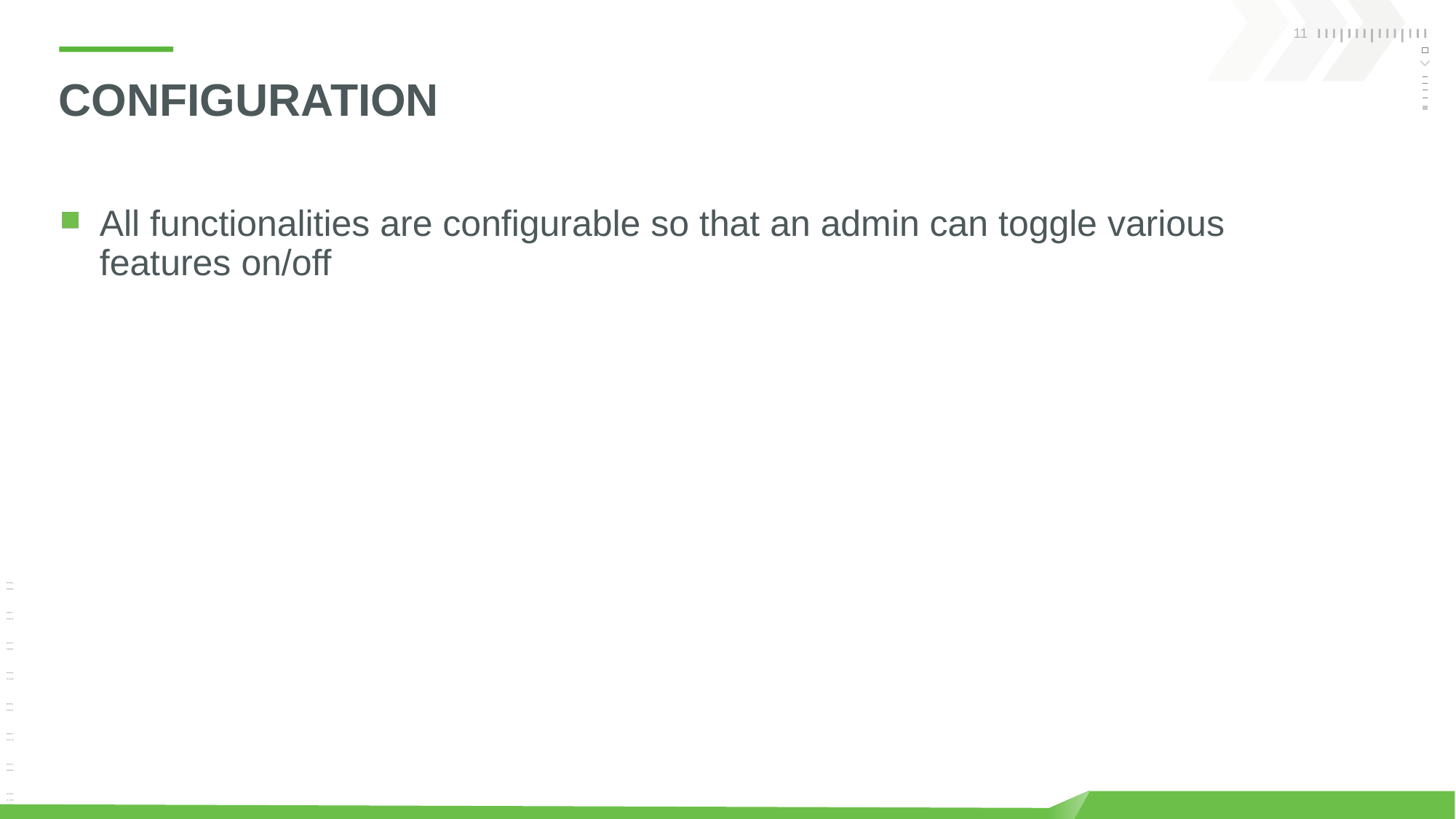

# Configuration
All functionalities are configurable so that an admin can toggle various features on/off